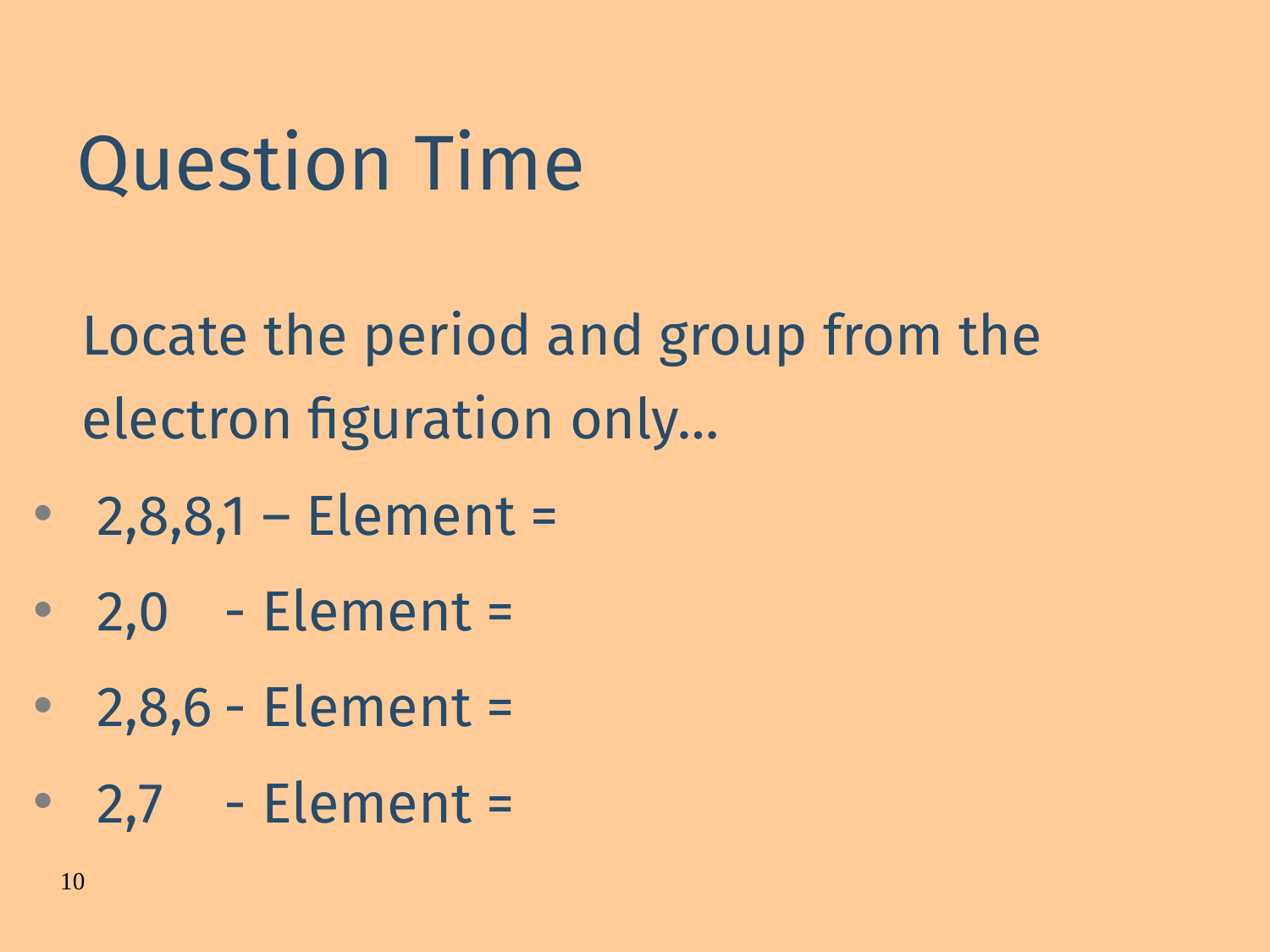

# Question Time
	Locate the period and group from the electron figuration only…
2,8,8,1 – Element =
2,0 	- Element =
2,8,6	- Element =
2,7	- Element =